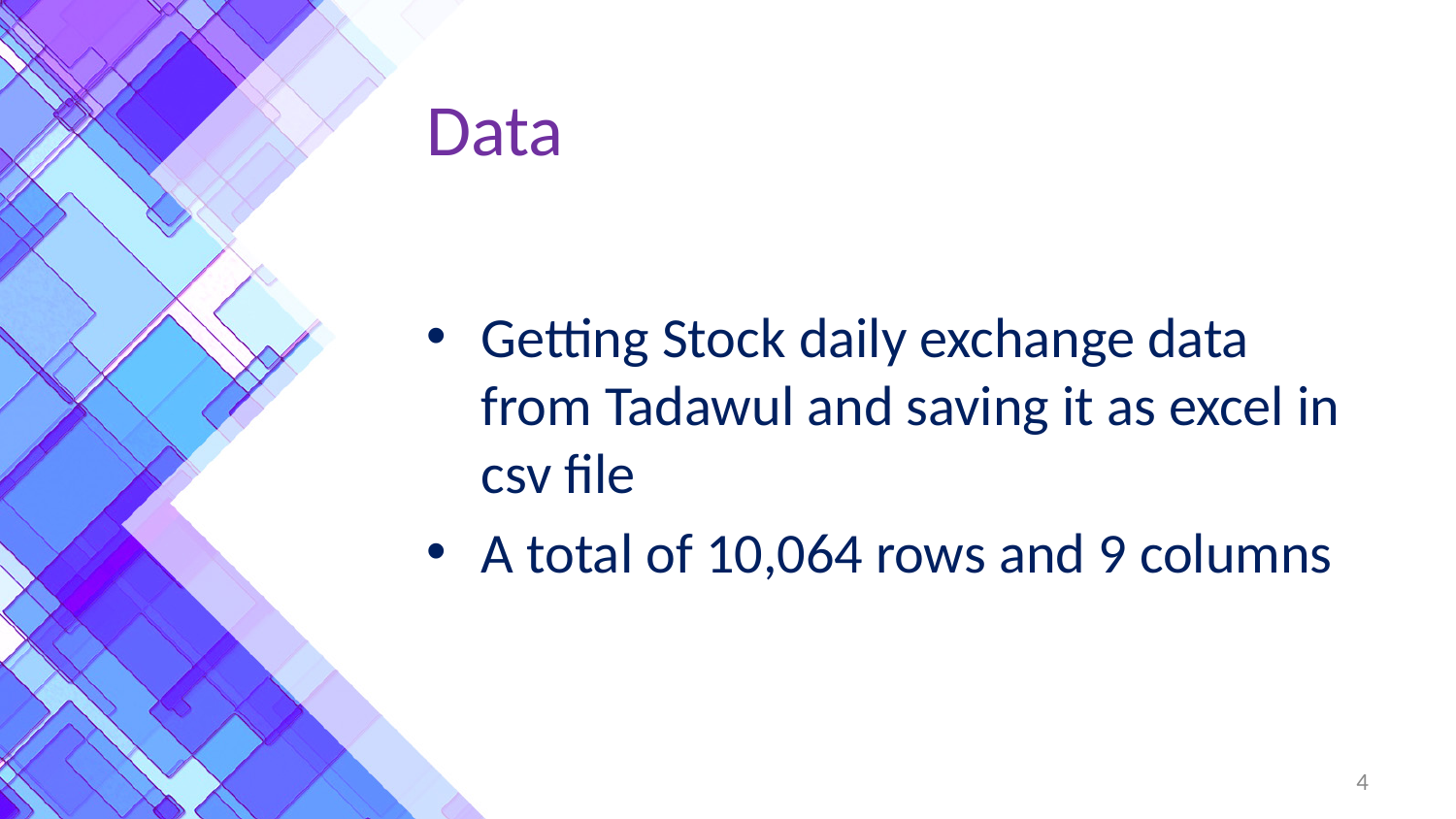

# Data

Getting Stock daily exchange data from Tadawul and saving it as excel in csv file
A total of 10,064 rows and 9 columns
4